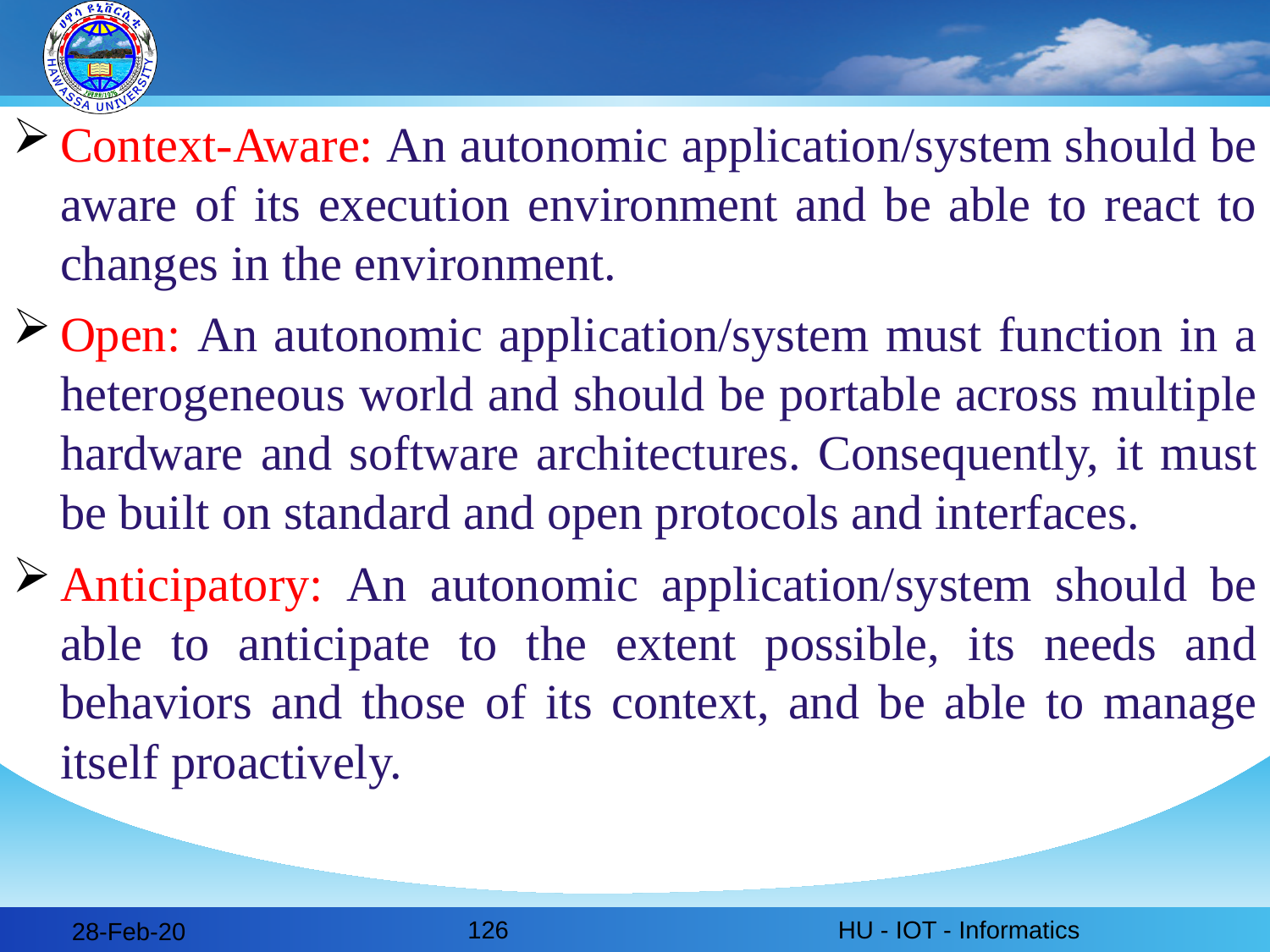

Context-Aware: An autonomic application/system should be aware of its execution environment and be able to react to changes in the environment.
Open: An autonomic application/system must function in a heterogeneous world and should be portable across multiple hardware and software architectures. Consequently, it must be built on standard and open protocols and interfaces.
Anticipatory: An autonomic application/system should be able to anticipate to the extent possible, its needs and behaviors and those of its context, and be able to manage itself proactively.

126
HU - IOT - Informatics
28-Feb-20